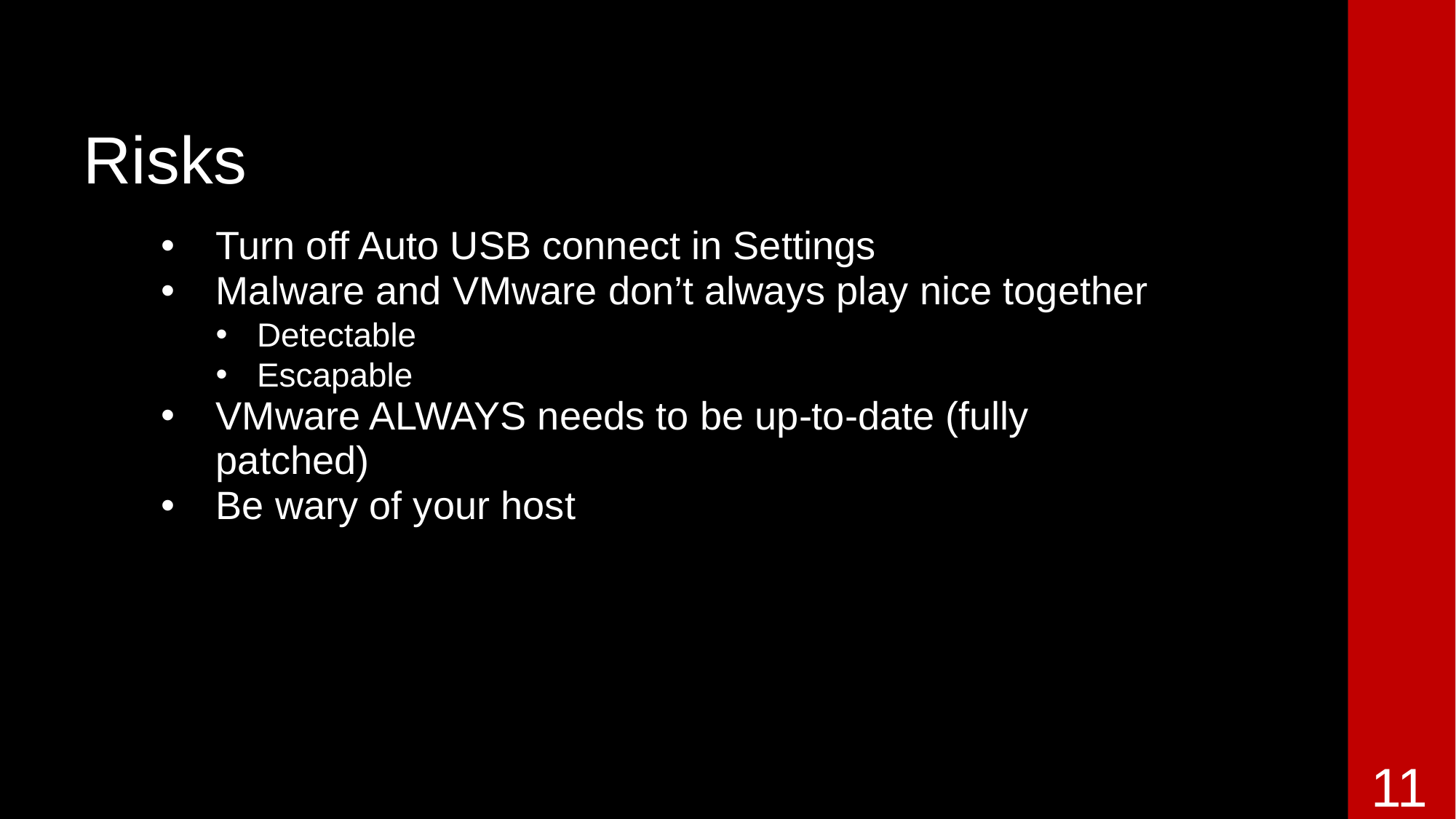

Risks
Turn off Auto USB connect in Settings
Malware and VMware don’t always play nice together
Detectable
Escapable
VMware ALWAYS needs to be up-to-date (fully patched)
Be wary of your host